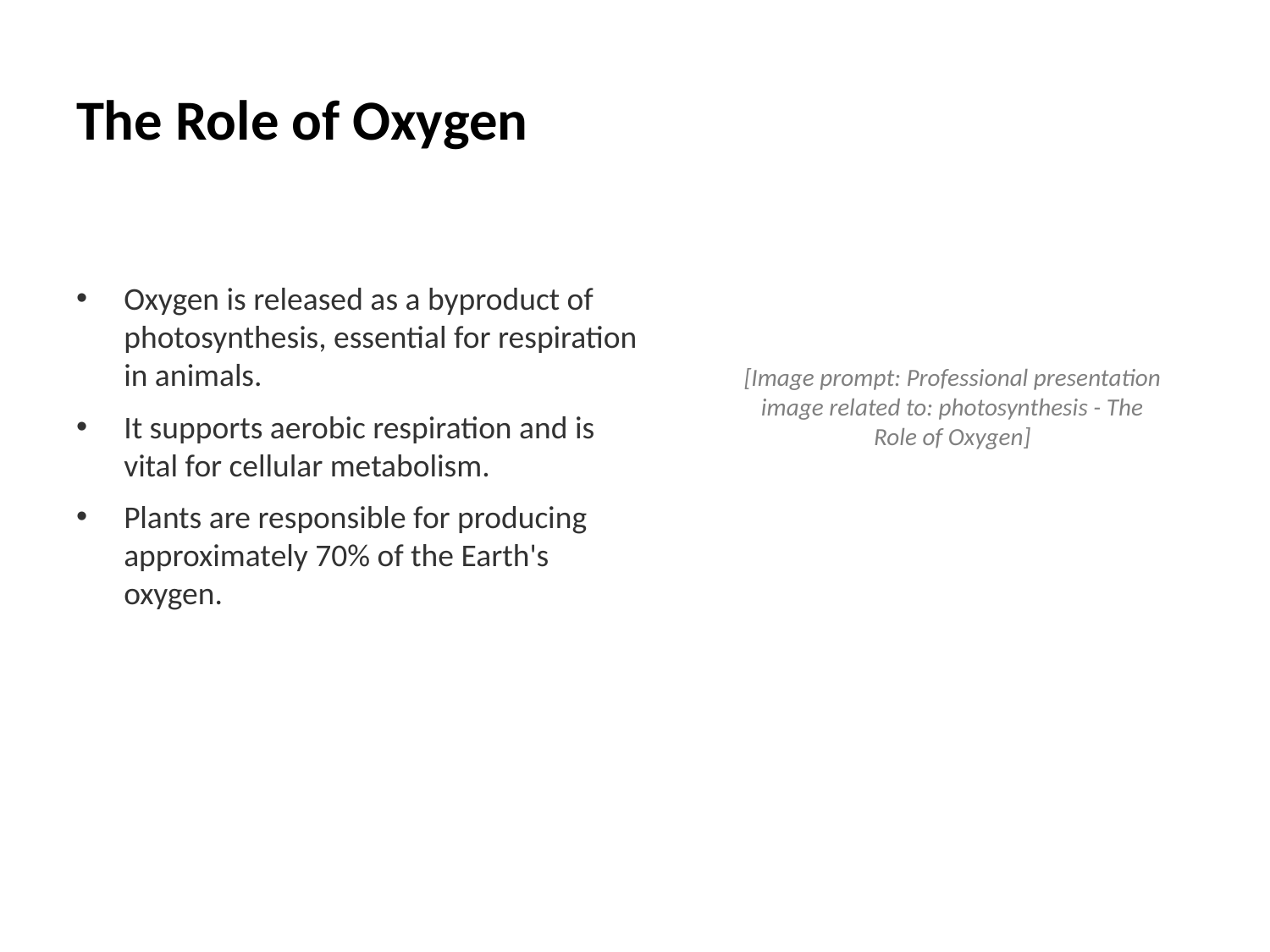

# The Role of Oxygen

Oxygen is released as a byproduct of photosynthesis, essential for respiration in animals.
It supports aerobic respiration and is vital for cellular metabolism.
Plants are responsible for producing approximately 70% of the Earth's oxygen.

[Image prompt: Professional presentation image related to: photosynthesis - The Role of Oxygen]